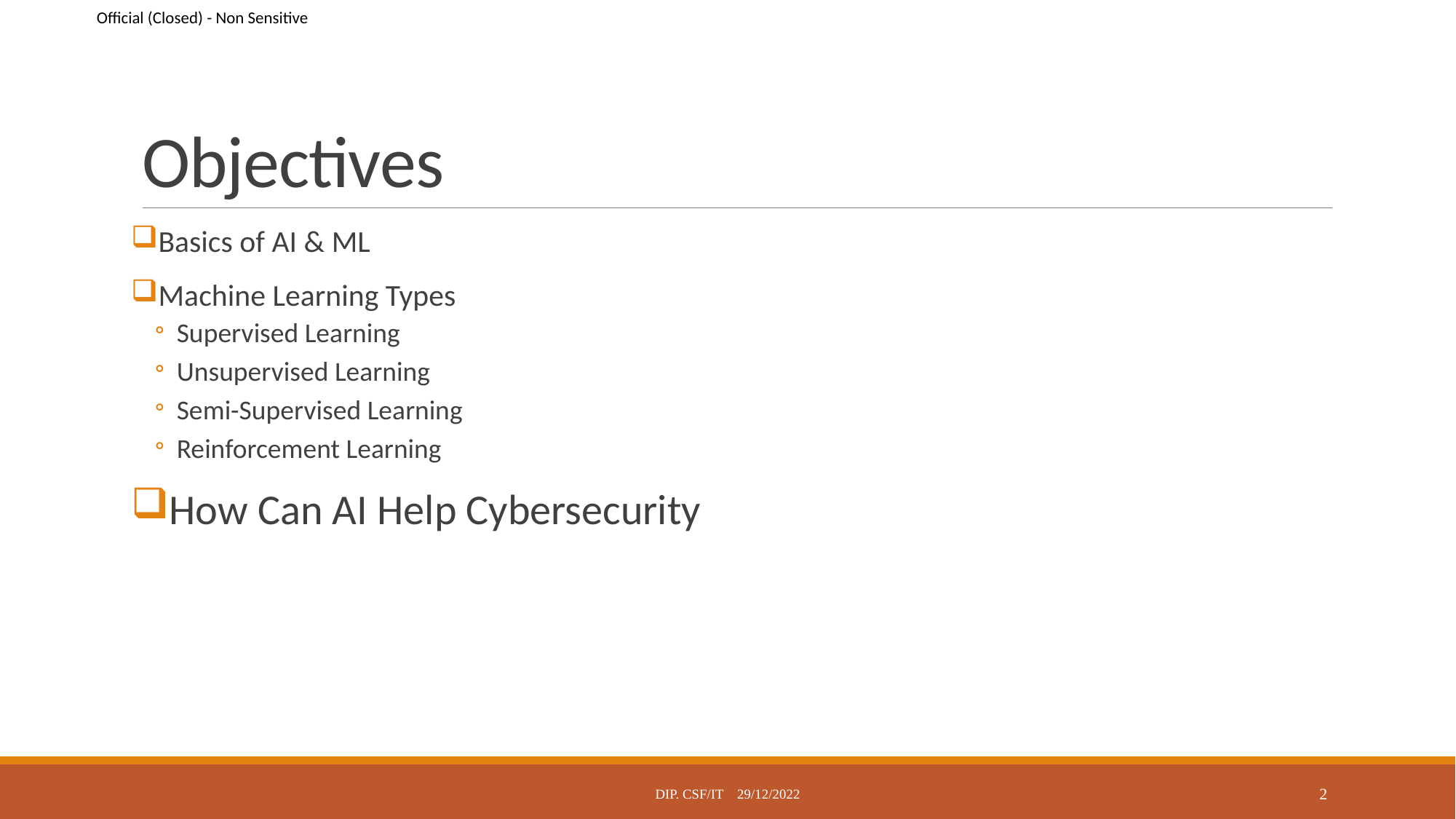

# Objectives
Basics of AI & ML
Machine Learning Types
Supervised Learning
Unsupervised Learning
Semi-Supervised Learning
Reinforcement Learning
How Can AI Help Cybersecurity

Dip. CSF/IT    29/12/2022
2